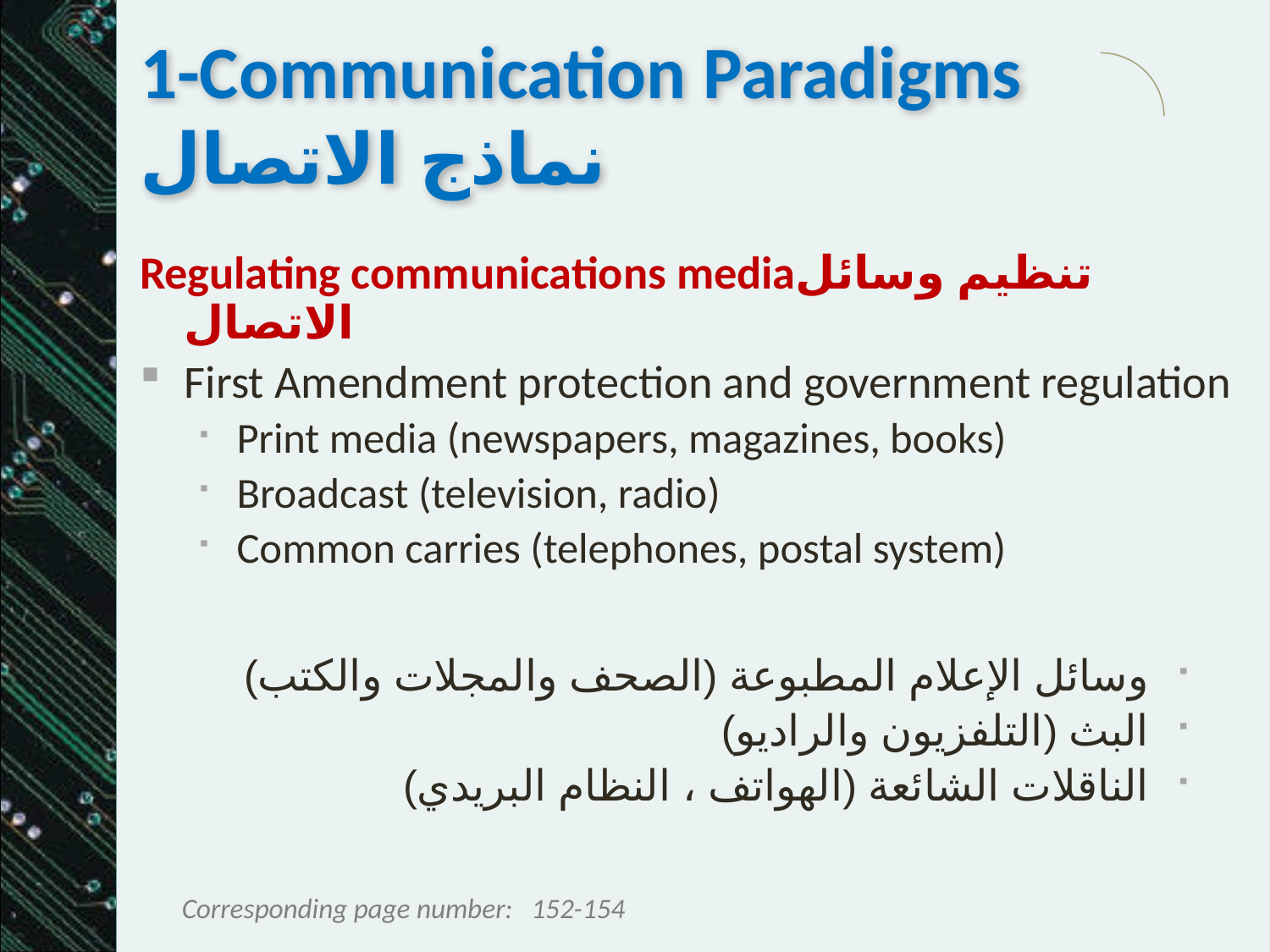

# 1-Communication Paradigms نماذج الاتصال

Regulating communications mediaتنظيم وسائل الاتصال
First Amendment protection and government regulation
Print media (newspapers, magazines, books)
Broadcast (television, radio)
Common carries (telephones, postal system)

وسائل الإعلام المطبوعة (الصحف والمجلات والكتب)
البث (التلفزيون والراديو)
الناقلات الشائعة (الهواتف ، النظام البريدي)
152-154